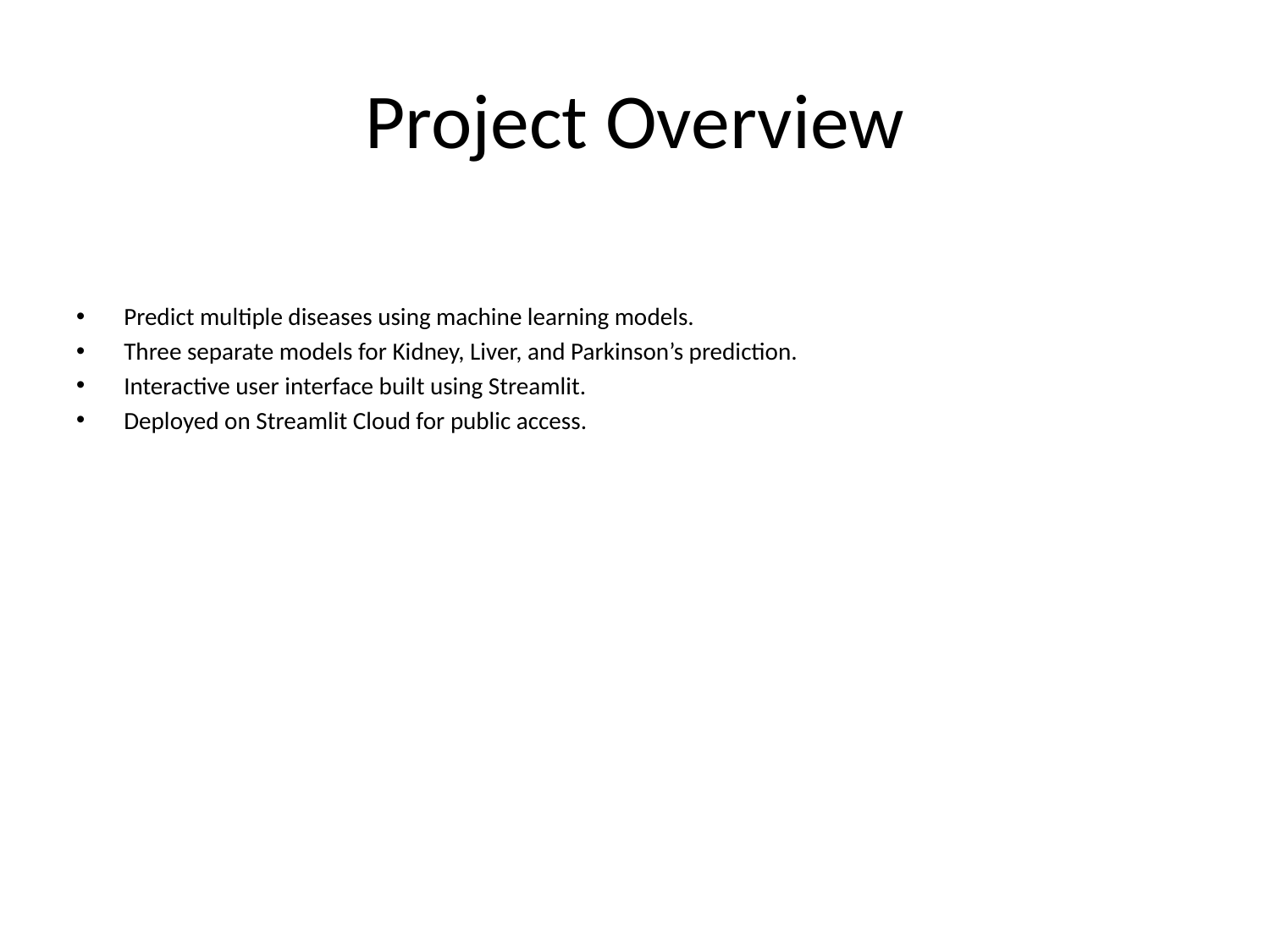

# Project Overview

Predict multiple diseases using machine learning models.
Three separate models for Kidney, Liver, and Parkinson’s prediction.
Interactive user interface built using Streamlit.
Deployed on Streamlit Cloud for public access.